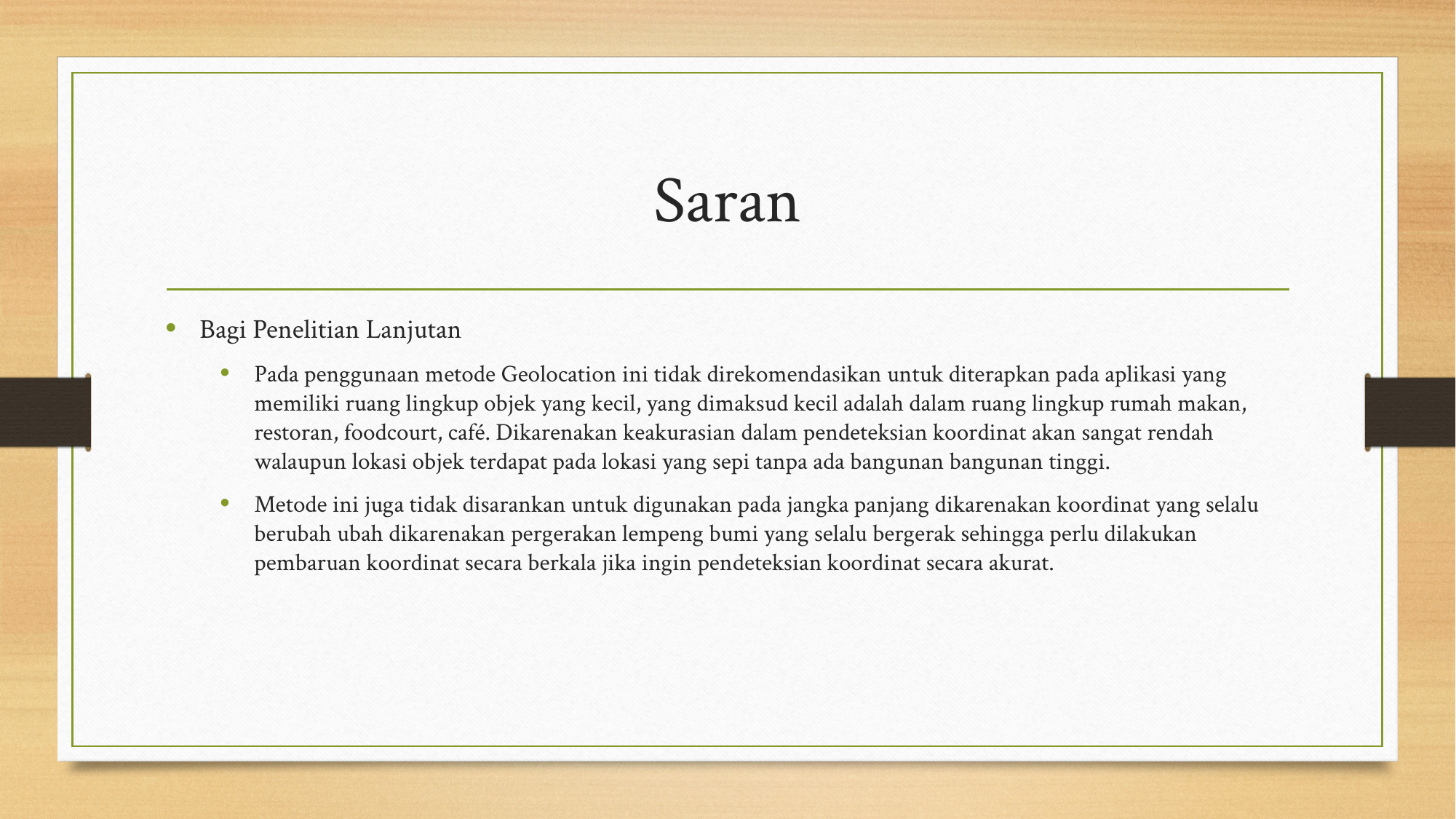

# Saran
Bagi Penelitian Lanjutan
Pada penggunaan metode Geolocation ini tidak direkomendasikan untuk diterapkan pada aplikasi yang memiliki ruang lingkup objek yang kecil, yang dimaksud kecil adalah dalam ruang lingkup rumah makan, restoran, foodcourt, café. Dikarenakan keakurasian dalam pendeteksian koordinat akan sangat rendah walaupun lokasi objek terdapat pada lokasi yang sepi tanpa ada bangunan bangunan tinggi.
Metode ini juga tidak disarankan untuk digunakan pada jangka panjang dikarenakan koordinat yang selalu berubah ubah dikarenakan pergerakan lempeng bumi yang selalu bergerak sehingga perlu dilakukan pembaruan koordinat secara berkala jika ingin pendeteksian koordinat secara akurat.